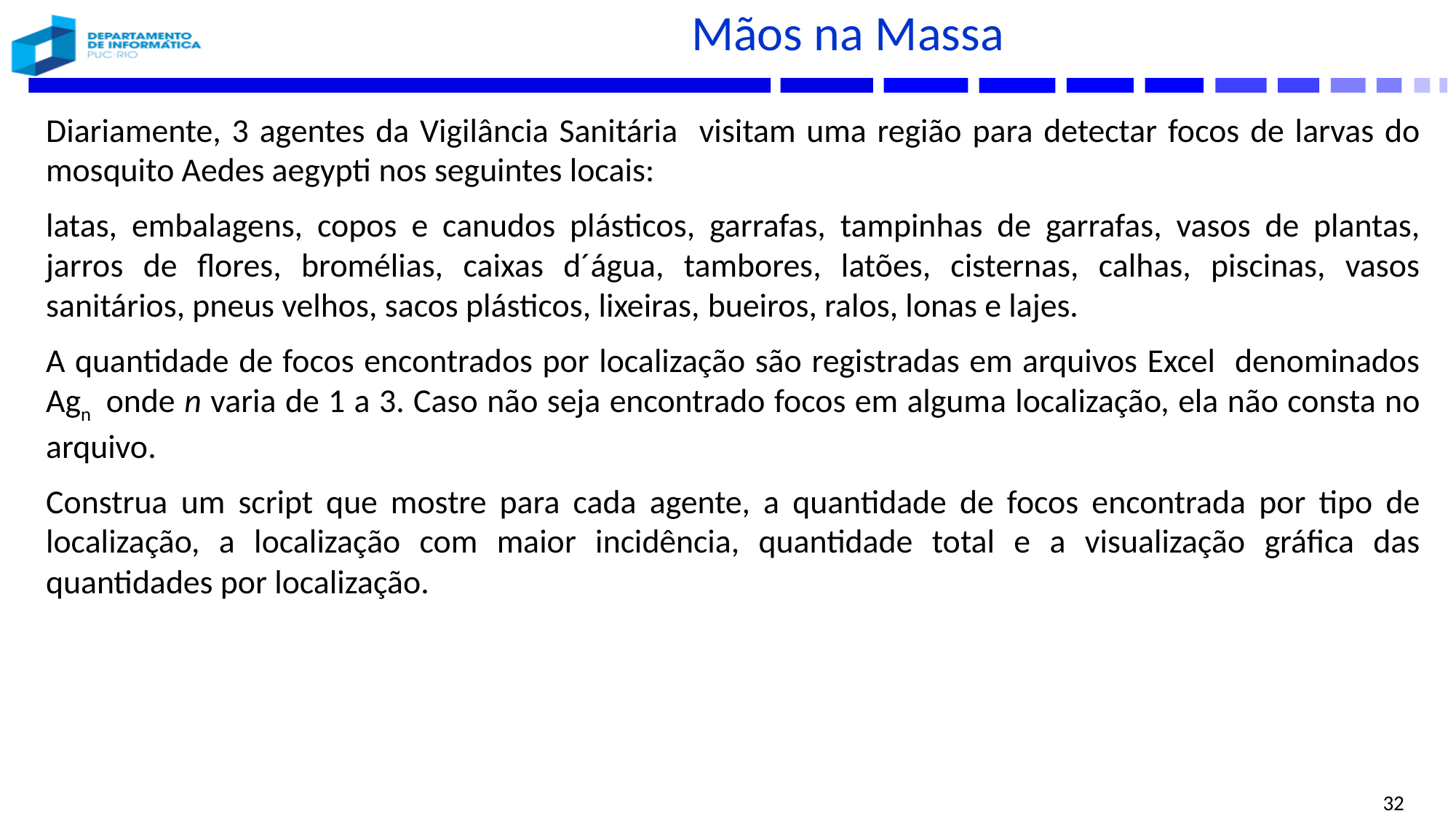

# Mãos na Massa
Diariamente, 3 agentes da Vigilância Sanitária  visitam uma região para detectar focos de larvas do mosquito Aedes aegypti nos seguintes locais:
latas, embalagens, copos e canudos plásticos, garrafas, tampinhas de garrafas, vasos de plantas, jarros de flores, bromélias, caixas d´água, tambores, latões, cisternas, calhas, piscinas, vasos sanitários, pneus velhos, sacos plásticos, lixeiras, bueiros, ralos, lonas e lajes.
A quantidade de focos encontrados por localização são registradas em arquivos Excel  denominados Agn  onde n varia de 1 a 3. Caso não seja encontrado focos em alguma localização, ela não consta no arquivo.
Construa um script que mostre para cada agente, a quantidade de focos encontrada por tipo de localização, a localização com maior incidência, quantidade total e a visualização gráfica das quantidades por localização.
32